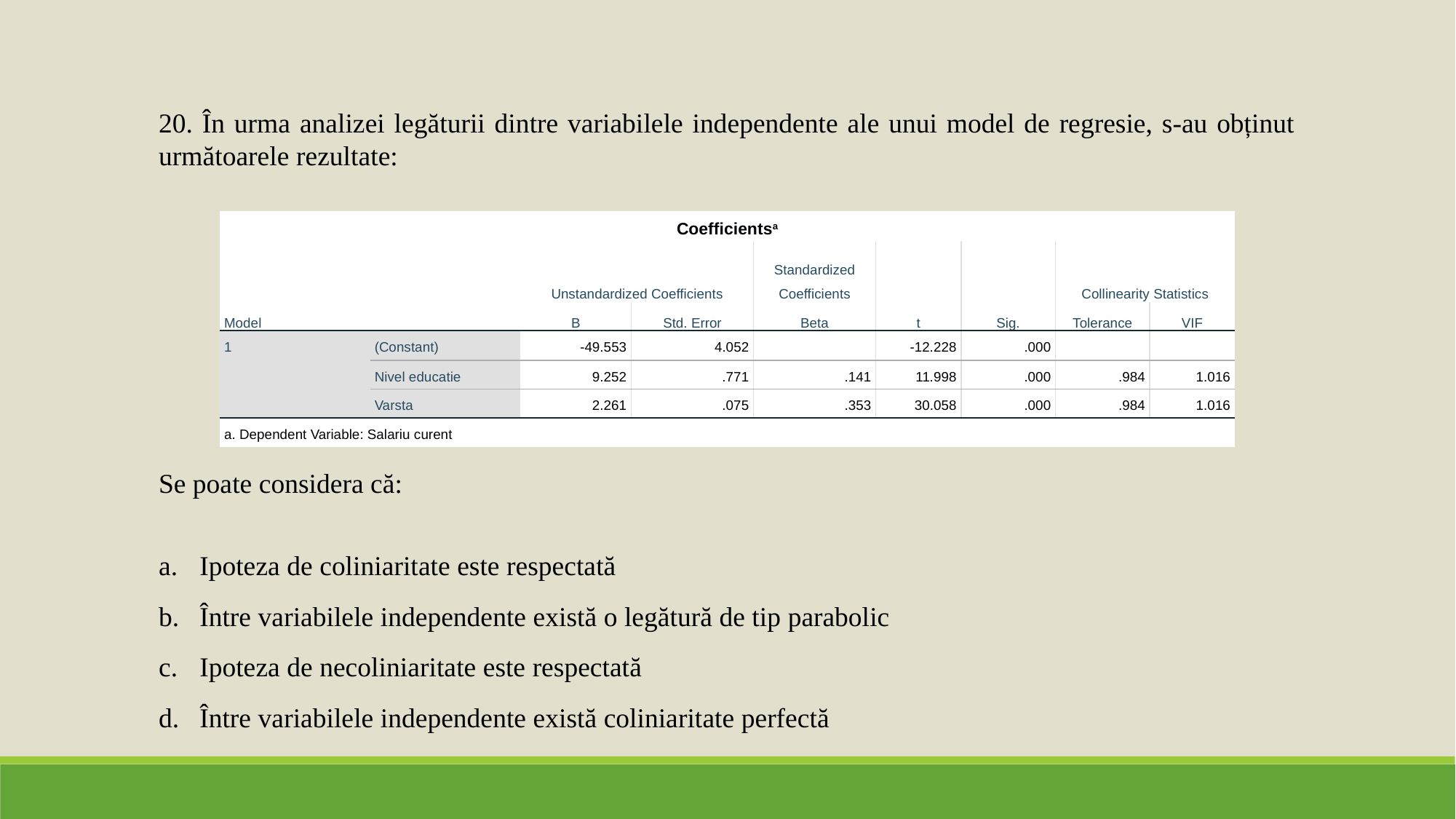

20. În urma analizei legăturii dintre variabilele independente ale unui model de regresie, s-au obținut următoarele rezultate:

Se poate considera că:

Ipoteza de coliniaritate este respectată
Între variabilele independente există o legătură de tip parabolic
Ipoteza de necoliniaritate este respectată
Între variabilele independente există coliniaritate perfectă
| Coefficientsa |  |  |  |  |  |  |  |  |
| --- | --- | --- | --- | --- | --- | --- | --- | --- |
| Model |  | Unstandardized Coefficients |  | Standardized Coefficients | t | Sig. | Collinearity Statistics |  |
|  |  | B | Std. Error | Beta |  |  | Tolerance | VIF |
| 1 | (Constant) | -49.553 | 4.052 |  | -12.228 | .000 |  |  |
|  | Nivel educatie | 9.252 | .771 | .141 | 11.998 | .000 | .984 | 1.016 |
|  | Varsta | 2.261 | .075 | .353 | 30.058 | .000 | .984 | 1.016 |
| a. Dependent Variable: Salariu curent |  |  |  |  |  |  |  |  |